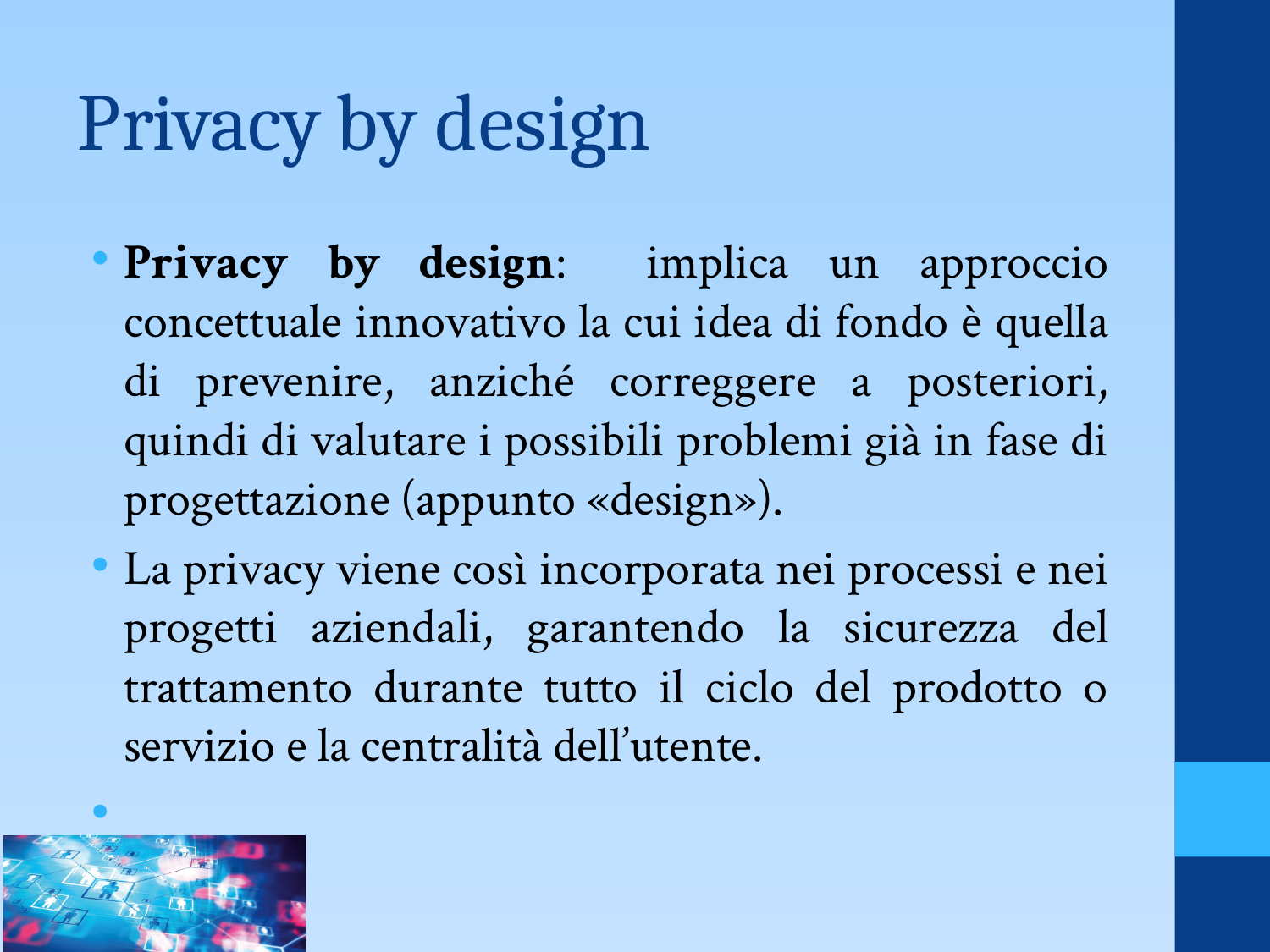

# Privacy by design
Privacy by design:  implica un approccio concettuale innovativo la cui idea di fondo è quella di prevenire, anziché correggere a posteriori, quindi di valutare i possibili problemi già in fase di progettazione (appunto «design»).
La privacy viene così incorporata nei processi e nei progetti aziendali, garantendo la sicurezza del trattamento durante tutto il ciclo del prodotto o servizio e la centralità dell’utente.